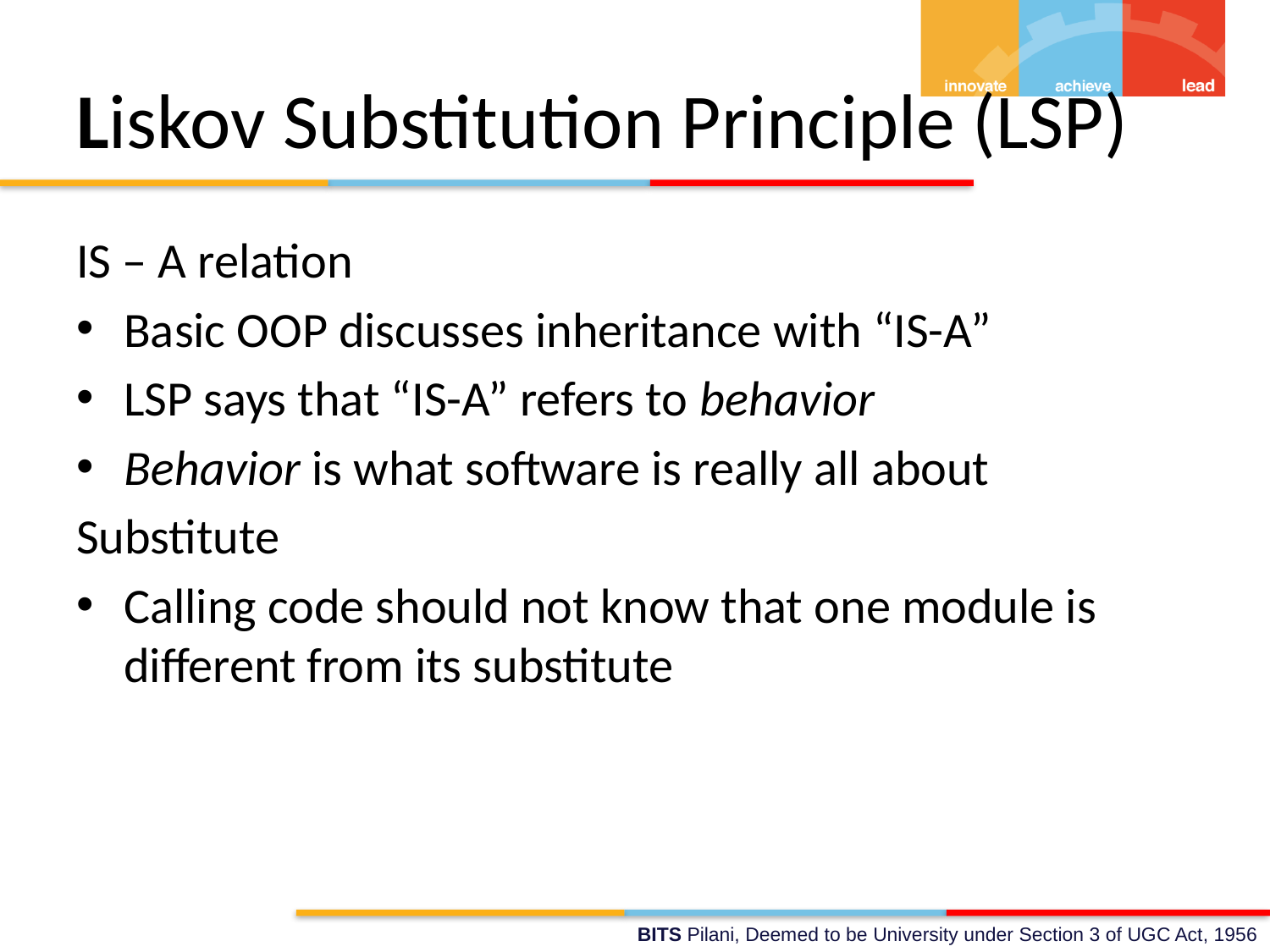

# Liskov Substitution Principle (LSP)
IS – A relation
Basic OOP discusses inheritance with “IS-A”
LSP says that “IS-A” refers to behavior
Behavior is what software is really all about
Substitute
Calling code should not know that one module is different from its substitute